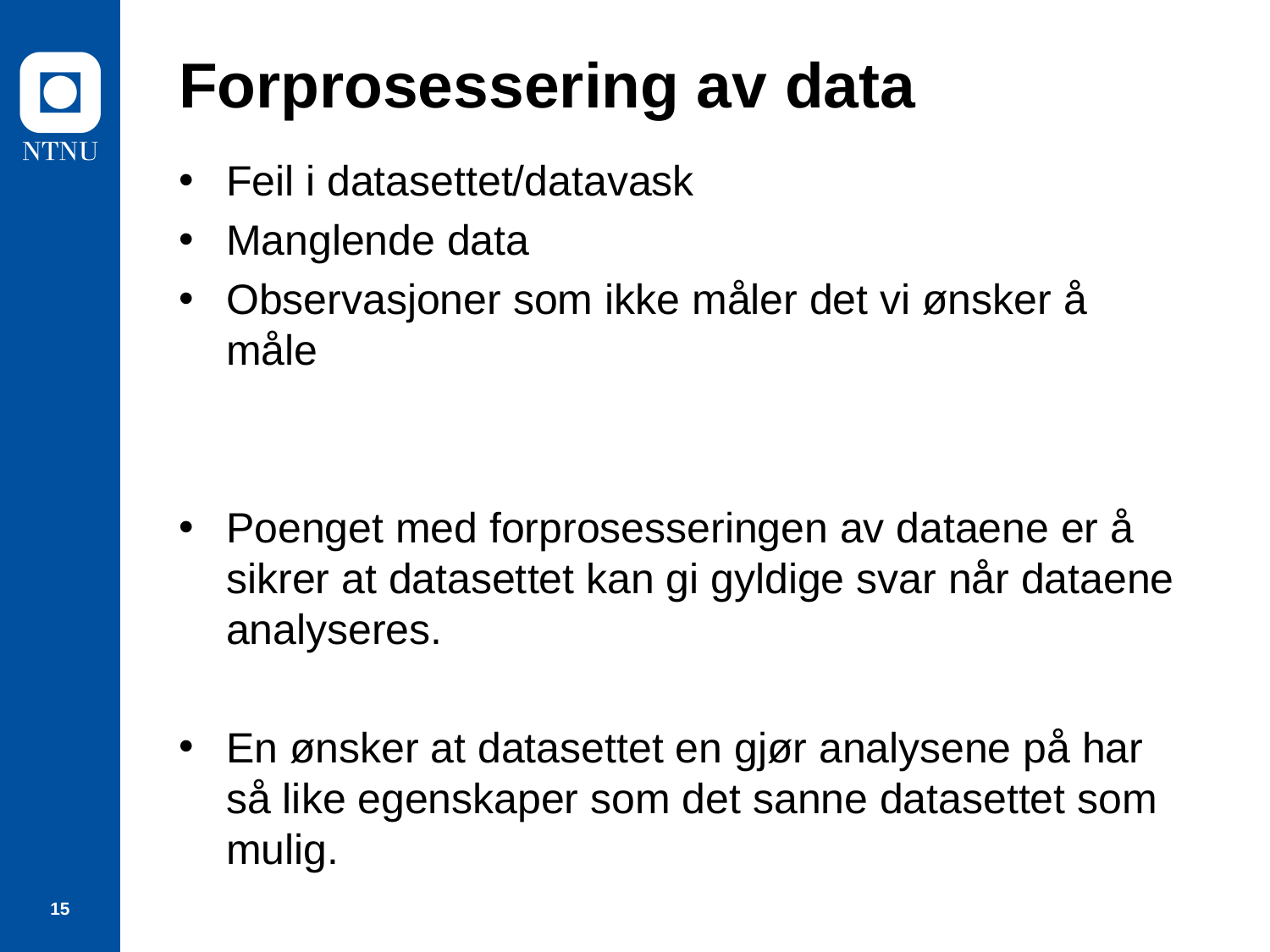

# Forprosessering av data
Feil i datasettet/datavask
Manglende data
Observasjoner som ikke måler det vi ønsker å måle

Poenget med forprosesseringen av dataene er å sikrer at datasettet kan gi gyldige svar når dataene analyseres.

En ønsker at datasettet en gjør analysene på har så like egenskaper som det sanne datasettet som mulig.